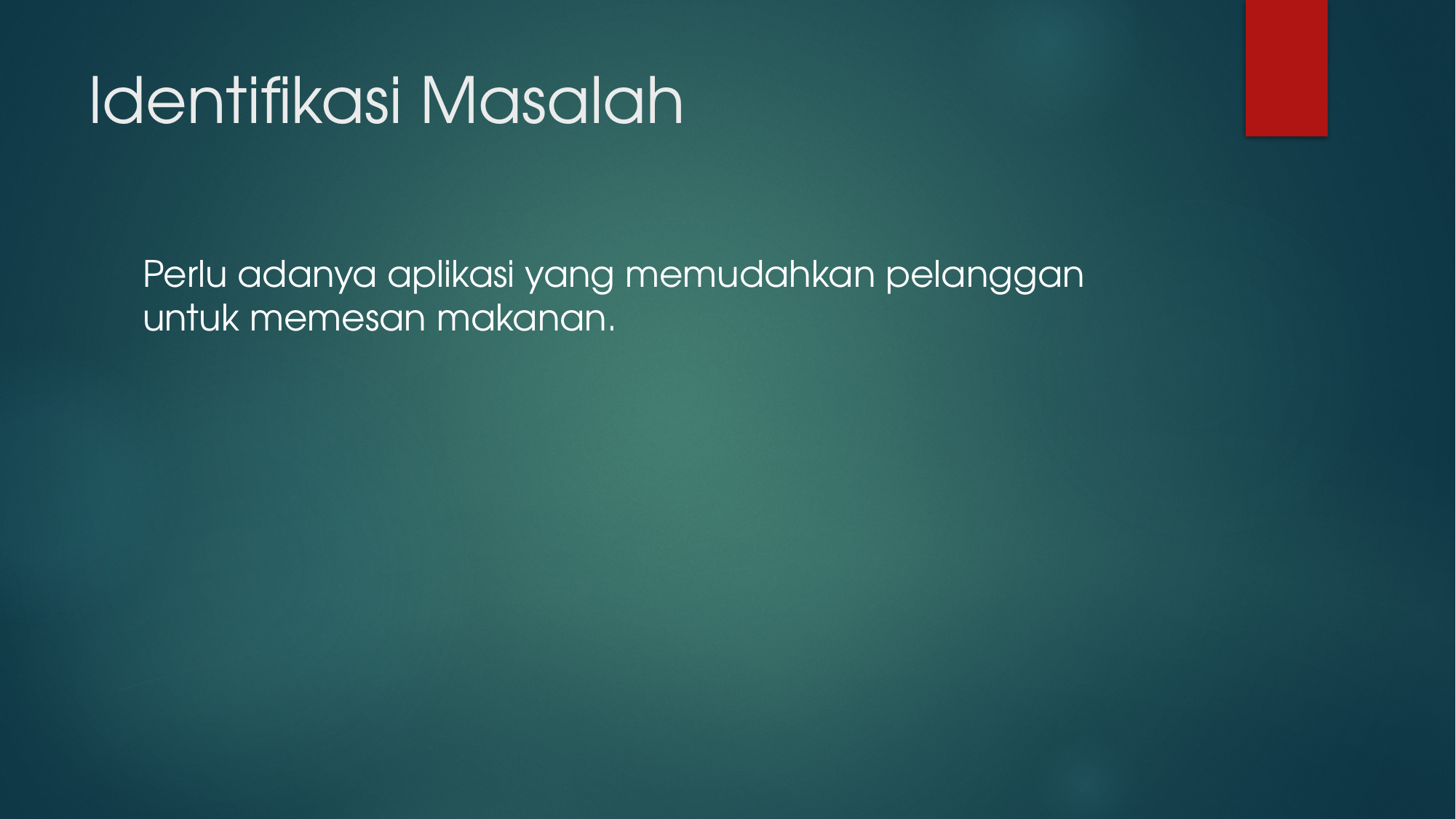

# Identifikasi Masalah
Perlu adanya aplikasi yang memudahkan pelanggan untuk memesan makanan.